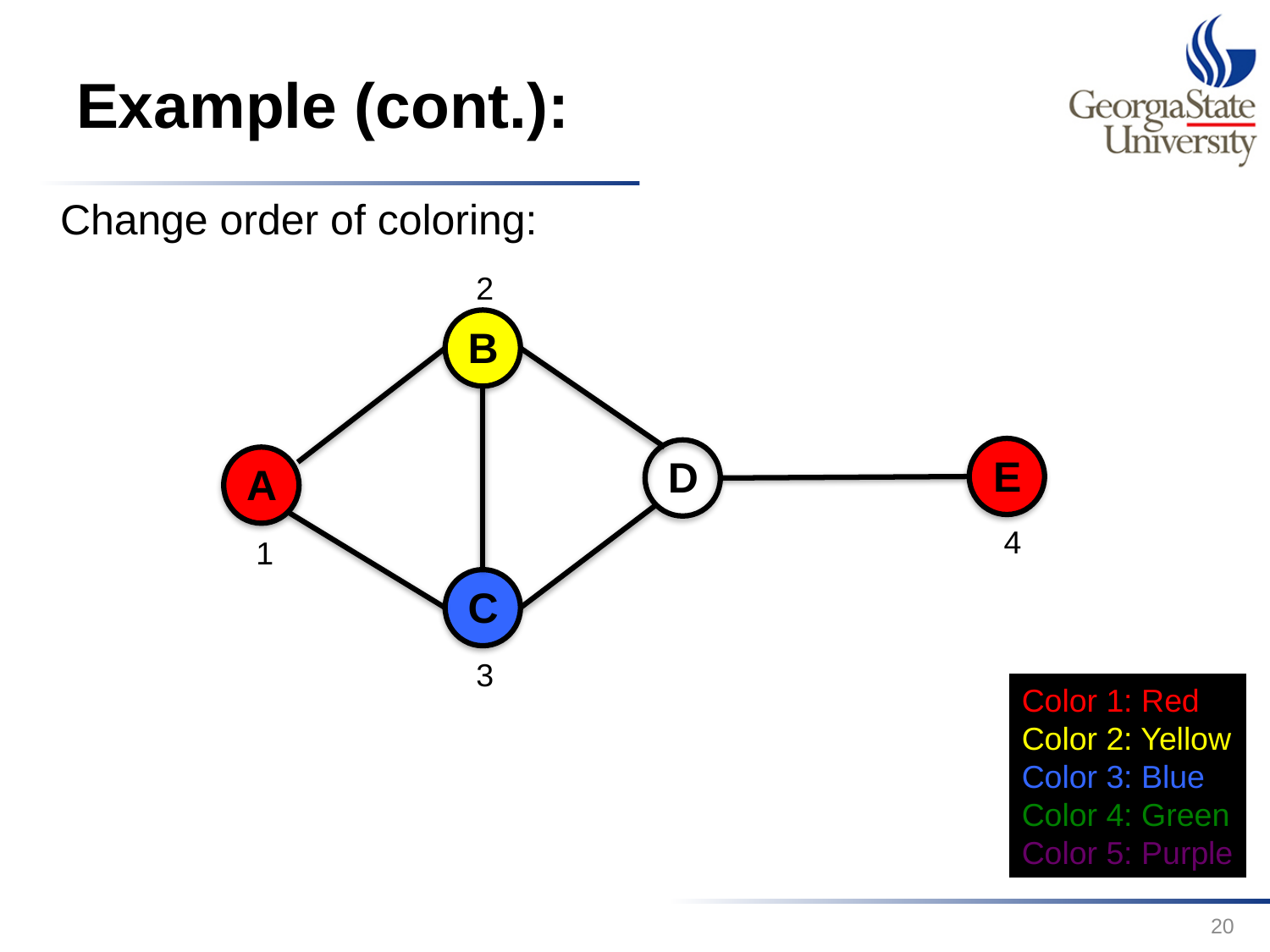

# Example (cont.):
Change order of coloring:
2

B

E

D

A
4
1

C
3
Color 1: Red
Color 2: Yellow
Color 3: Blue
Color 4: Green
Color 5: Purple
20